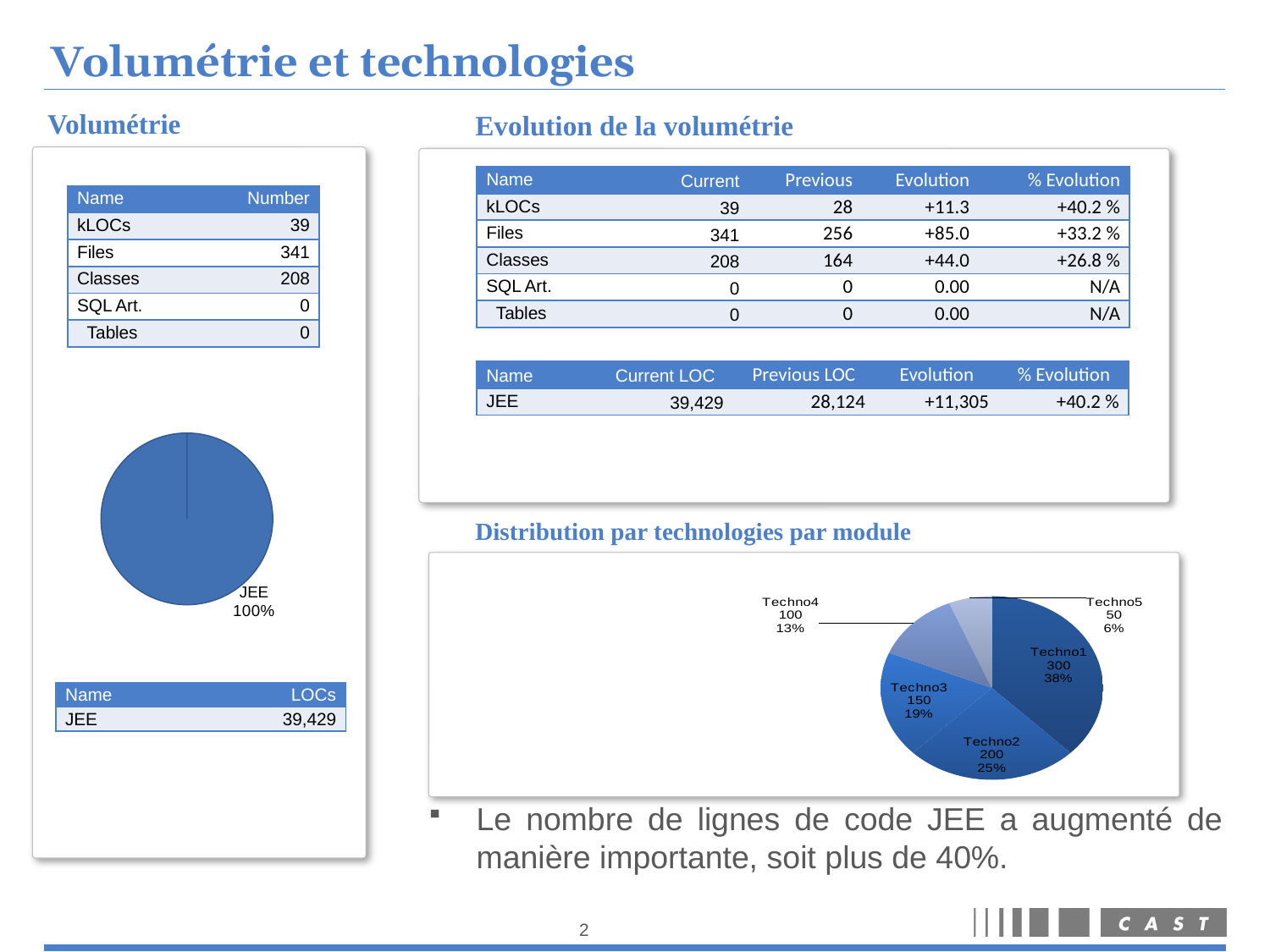

# Volumétrie et technologies
Volumétrie
Evolution de la volumétrie

| Name | Current | Previous | Evolution | % Evolution |
| --- | --- | --- | --- | --- |
| kLOCs | 39 | 28 | +11.3 | +40.2 % |
| Files | 341 | 256 | +85.0 | +33.2 % |
| Classes | 208 | 164 | +44.0 | +26.8 % |
| SQL Art. | 0 | 0 | 0.00 | N/A |
| Tables | 0 | 0 | 0.00 | N/A |
| Name | Number |
| --- | --- |
| kLOCs | 39 |
| Files | 341 |
| Classes | 208 |
| SQL Art. | 0 |
| Tables | 0 |
| Name | Current LOC | Previous LOC | Evolution | % Evolution |
| --- | --- | --- | --- | --- |
| JEE | 39,429 | 28,124 | +11,305 | +40.2 % |

[unsupported chart]

Distribution par technologies par module

### Chart

| Category | LOCs 300 |
|---|---|
| Techno1 | 300.0 |
| Techno2 | 200.0 |
| Techno3 | 150.0 |
| Techno4 | 100.0 |
| Techno5 | 50.0 |
| Name | LOCs |
| --- | --- |
| JEE | 39,429 |
Le nombre de lignes de code JEE a augmenté de manière importante, soit plus de 40%.
2